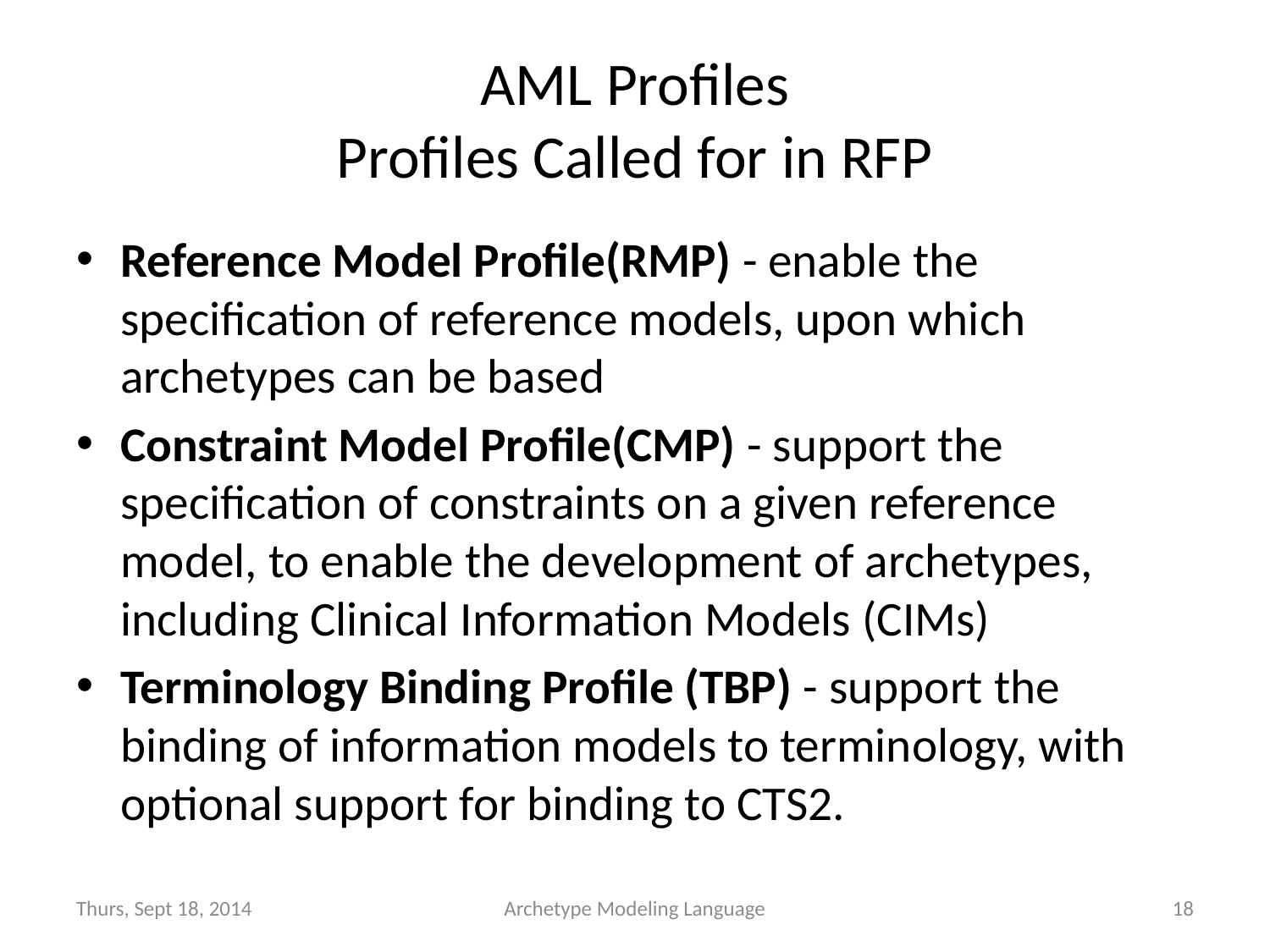

# AML Profiles Profiles Called for in RFP
Reference Model Profile(RMP) - enable the specification of reference models, upon which archetypes can be based
Constraint Model Profile(CMP) - support the specification of constraints on a given reference model, to enable the development of archetypes, including Clinical Information Models (CIMs)
Terminology Binding Profile (TBP) - support the binding of information models to terminology, with optional support for binding to CTS2.
Thurs, Sept 18, 2014
Archetype Modeling Language
18